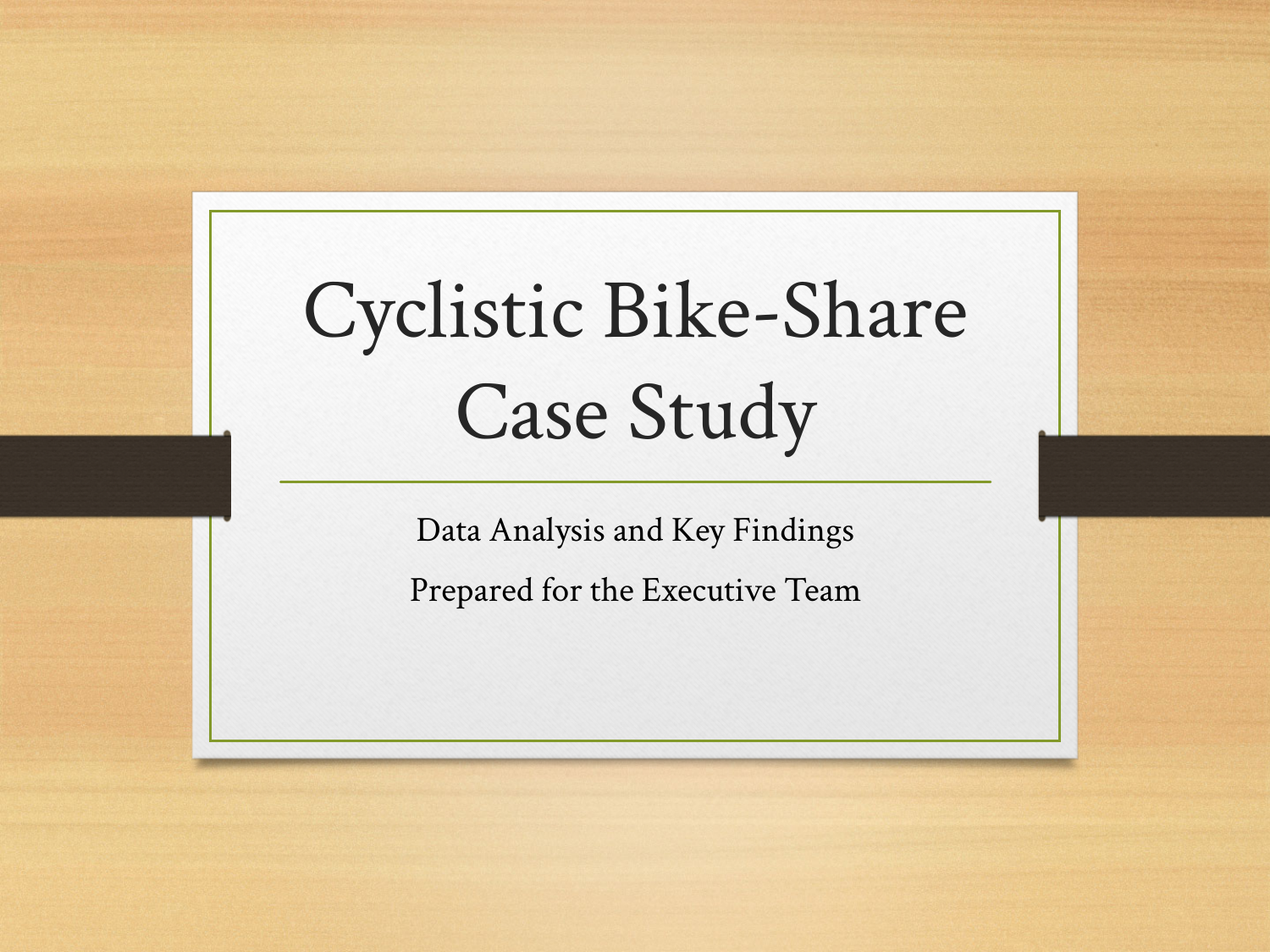

# Cyclistic Bike-Share Case Study
Data Analysis and Key Findings
Prepared for the Executive Team